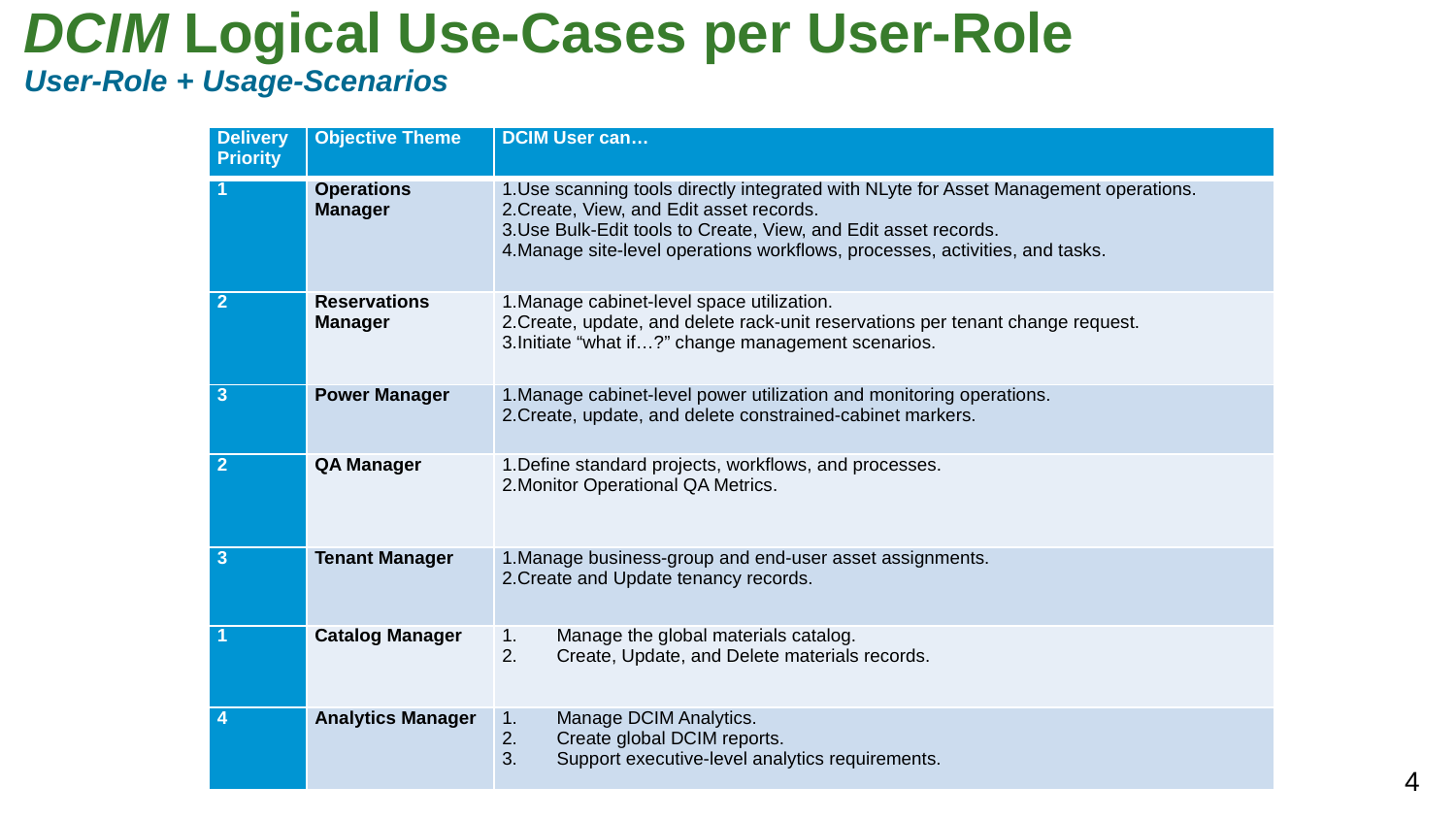

DCIM Logical Use-Cases per User-Role
User-Role + Usage-Scenarios
| Delivery Priority | Objective Theme | DCIM User can… |
| --- | --- | --- |
| 1 | Operations Manager | Use scanning tools directly integrated with NLyte for Asset Management operations. Create, View, and Edit asset records. Use Bulk-Edit tools to Create, View, and Edit asset records. Manage site-level operations workflows, processes, activities, and tasks. |
| 2 | Reservations Manager | Manage cabinet-level space utilization. Create, update, and delete rack-unit reservations per tenant change request. Initiate “what if…?” change management scenarios. |
| 3 | Power Manager | Manage cabinet-level power utilization and monitoring operations. Create, update, and delete constrained-cabinet markers. |
| 2 | QA Manager | Define standard projects, workflows, and processes. Monitor Operational QA Metrics. |
| 3 | Tenant Manager | Manage business-group and end-user asset assignments. Create and Update tenancy records. |
| 1 | Catalog Manager | Manage the global materials catalog. Create, Update, and Delete materials records. |
| 4 | Analytics Manager | Manage DCIM Analytics. Create global DCIM reports. Support executive-level analytics requirements. |
4